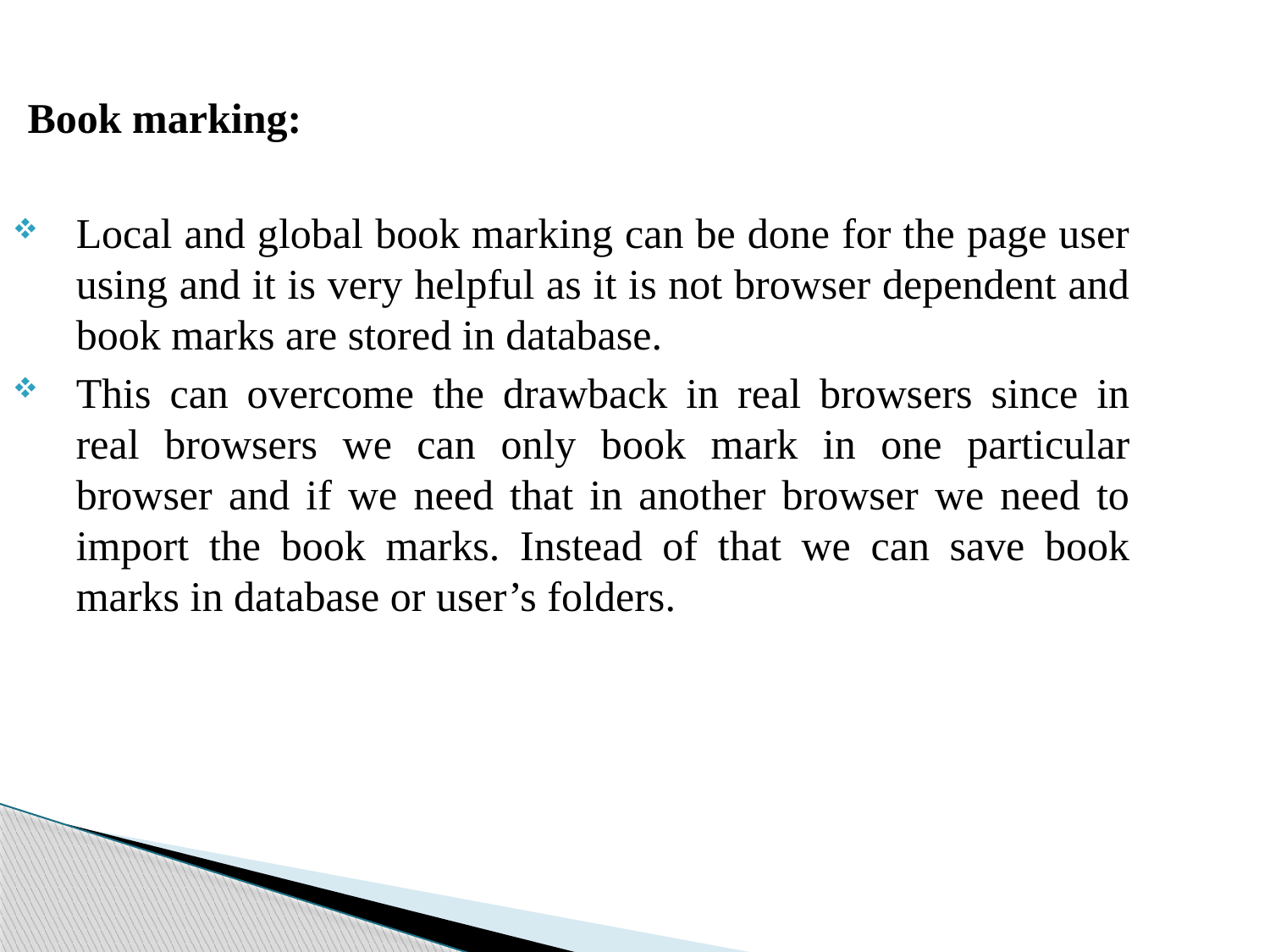

Book marking:

Local and global book marking can be done for the page user using and it is very helpful as it is not browser dependent and book marks are stored in database.
This can overcome the drawback in real browsers since in real browsers we can only book mark in one particular browser and if we need that in another browser we need to import the book marks. Instead of that we can save book marks in database or user’s folders.